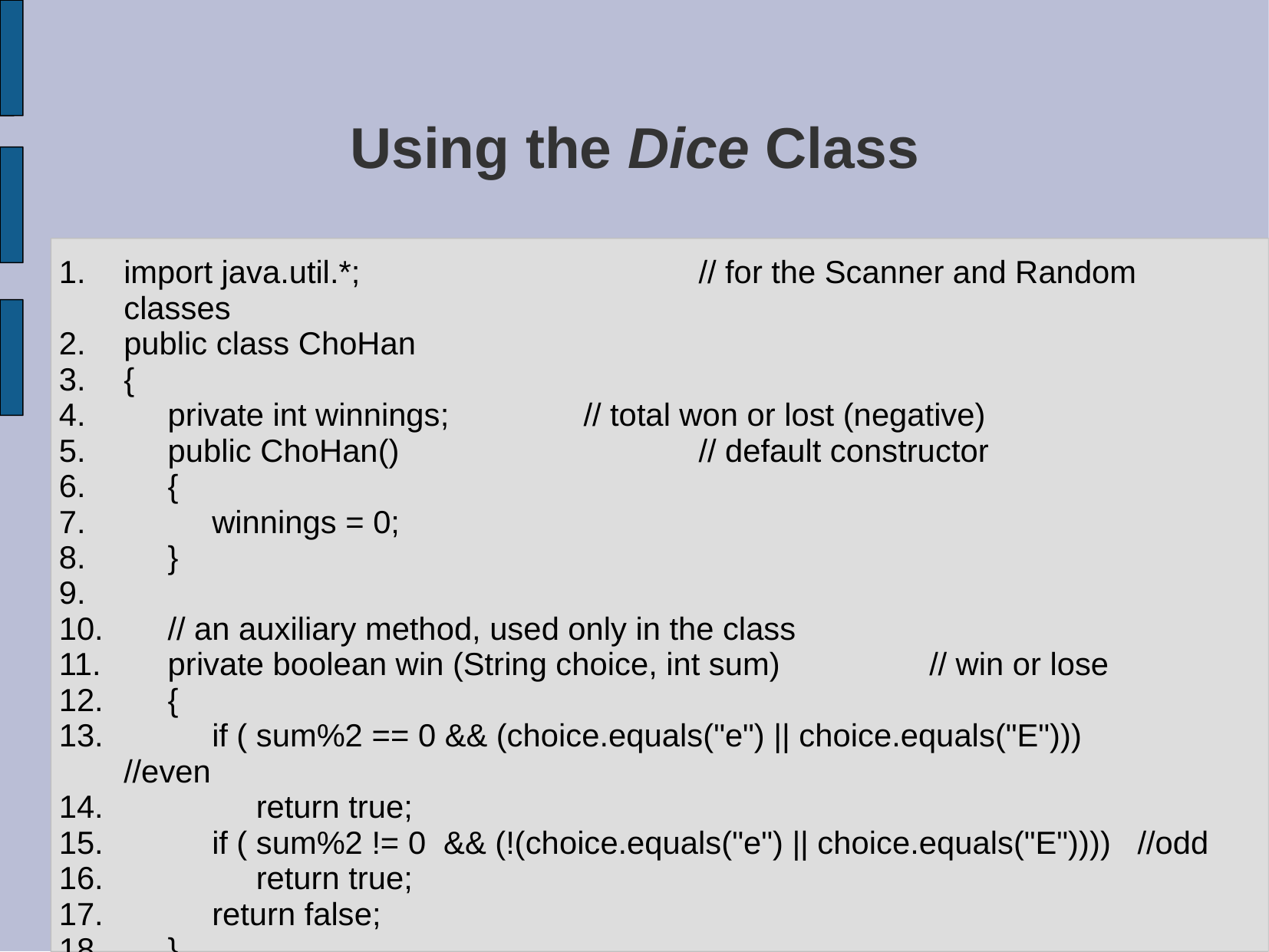

# Using the Dice Class
import java.util.*;		             // for the Scanner and Random  classes
public class ChoHan
{
     private int winnings; 	             // total won or lost (negative)
     public ChoHan()		             // default constructor
     {
          winnings = 0;
     }

     // an auxiliary method, used only in the class
     private boolean win (String choice, int sum)		// win or lose
     {
          if ( sum%2 == 0 && (choice.equals("e") || choice.equals("E")))	  //even
               return true;
          if ( sum%2 != 0  && (!(choice.equals("e") || choice.equals("E"))))   //odd
               return true;
          return false;
     }